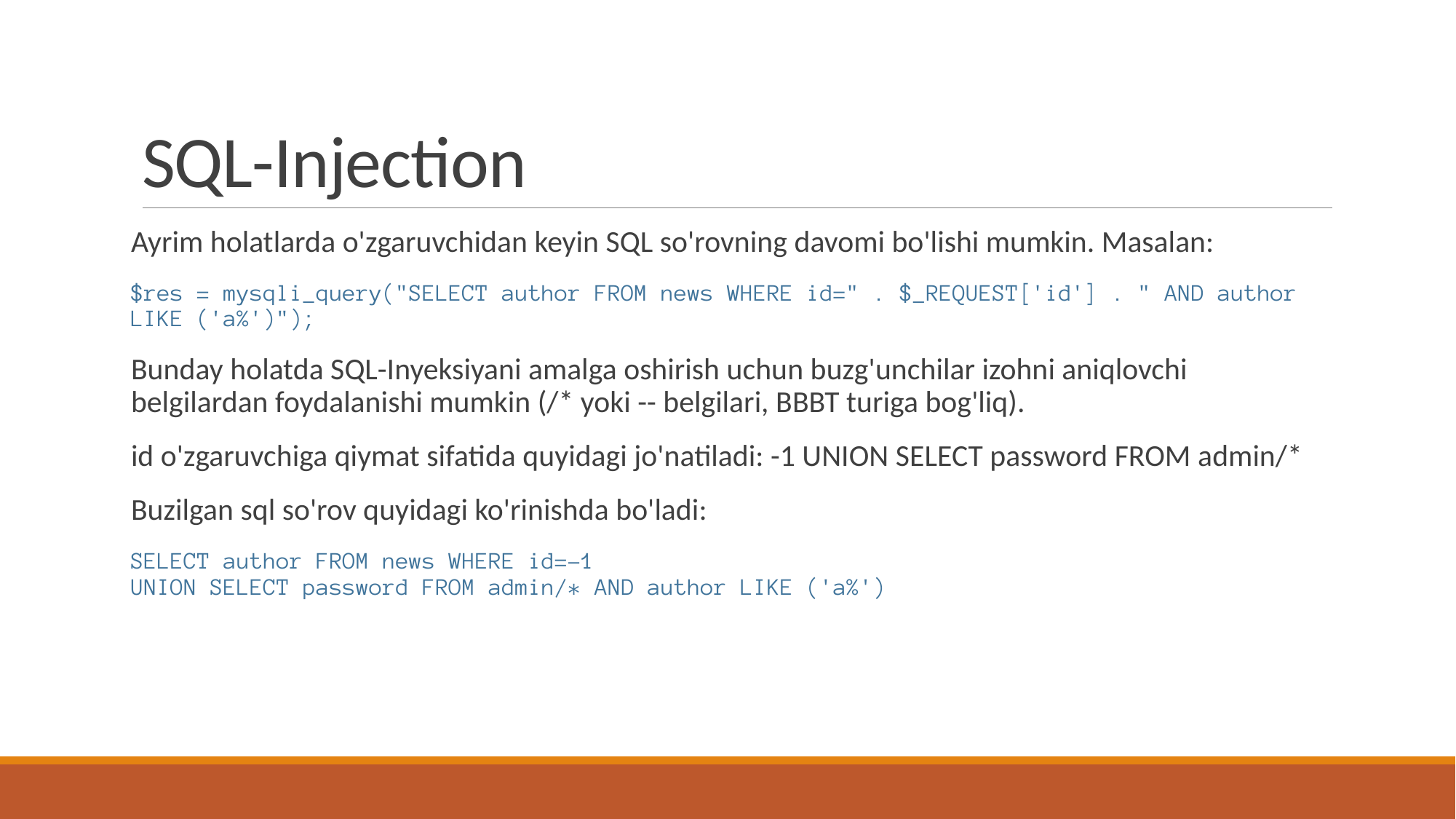

# SQL-Injection
Ayrim holatlarda o'zgaruvchidan keyin SQL so'rovning davomi bo'lishi mumkin. Masalan:
$res = mysqli_query("SELECT author FROM news WHERE id=" . $_REQUEST['id'] . " AND author LIKE ('a%')");
Bunday holatda SQL-Inyeksiyani amalga oshirish uchun buzg'unchilar izohni aniqlovchi belgilardan foydalanishi mumkin (/* yoki -- belgilari, BBBT turiga bog'liq).
id o'zgaruvchiga qiymat sifatida quyidagi jo'natiladi: -1 UNION SELECT password FROM admin/*
Buzilgan sql so'rov quyidagi ko'rinishda bo'ladi:
SELECT author FROM news WHERE id=-1
UNION SELECT password FROM admin/* AND author LIKE ('a%')